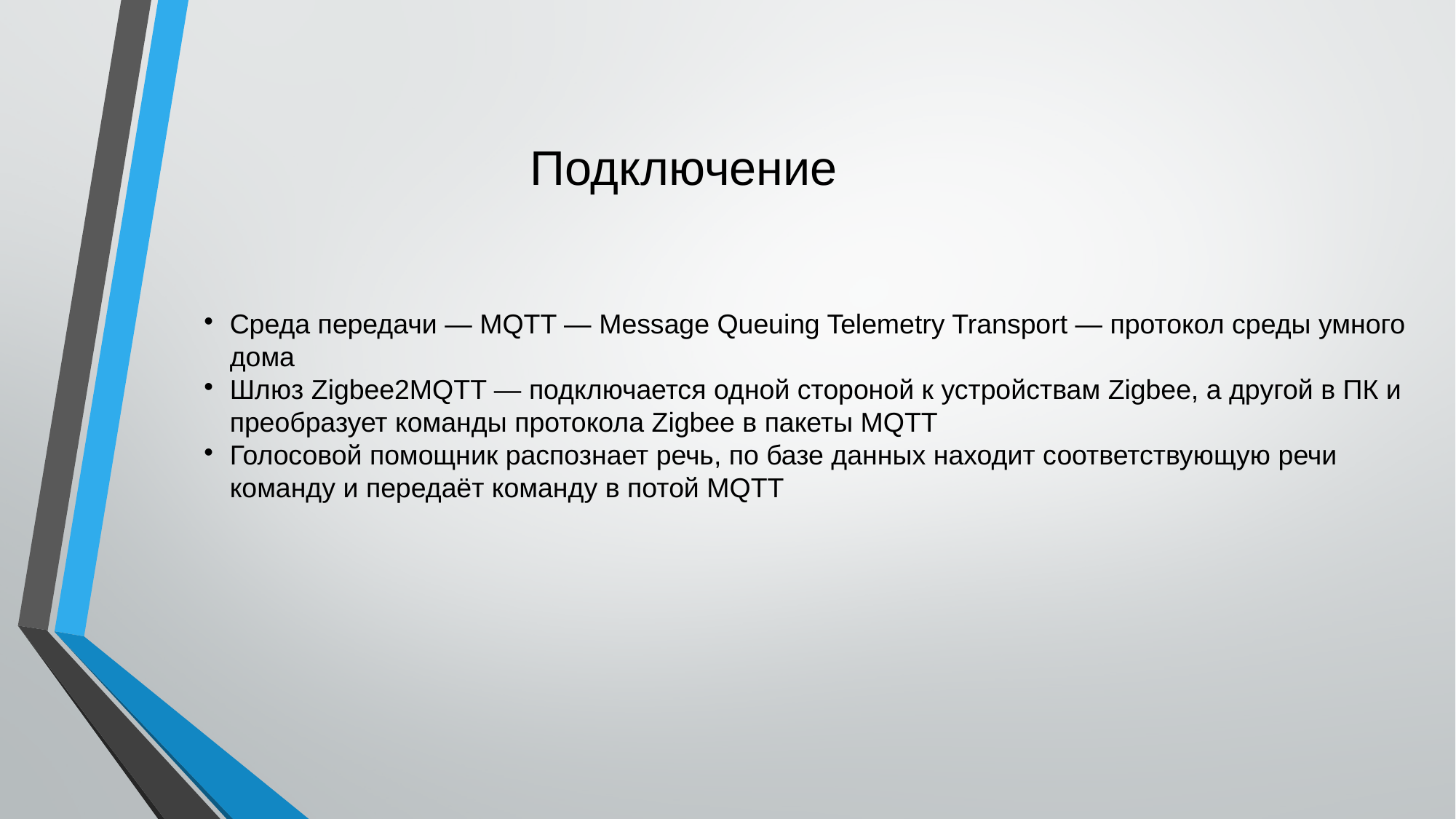

# Подключение
Среда передачи — MQTT — Message Queuing Telemetry Transport — протокол среды умного дома
Шлюз Zigbee2MQTT — подключается одной стороной к устройствам Zigbee, а другой в ПК и преобразует команды протокола Zigbee в пакеты MQTT
Голосовой помощник распознает речь, по базе данных находит соответствующую речи команду и передаёт команду в потой MQTT